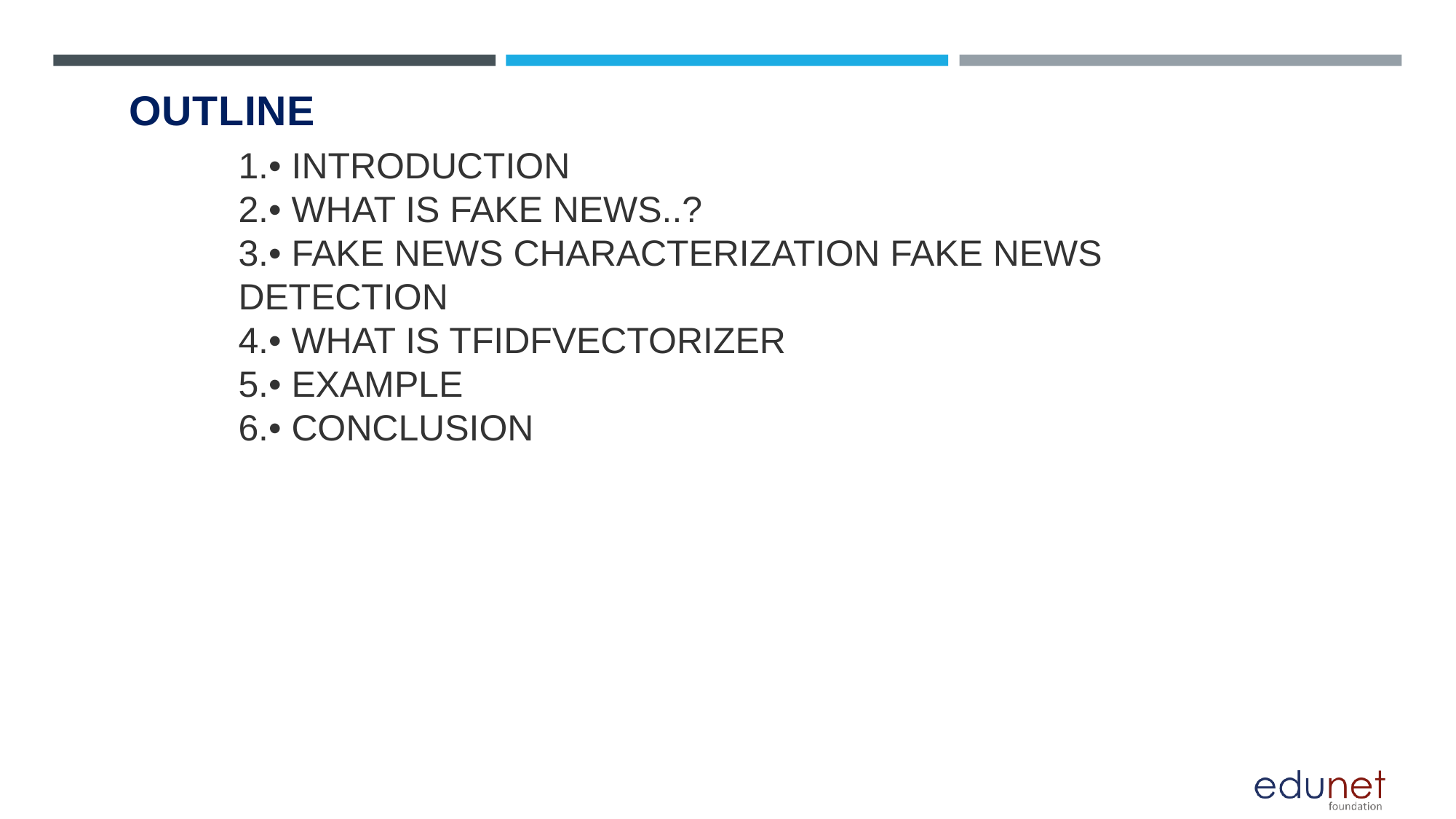

# OUTLINE
• INTRODUCTION
• WHAT IS FAKE NEWS..?
• FAKE NEWS CHARACTERIZATION FAKE NEWS DETECTION
• WHAT IS TFIDFVECTORIZER
• EXAMPLE
• CONCLUSION